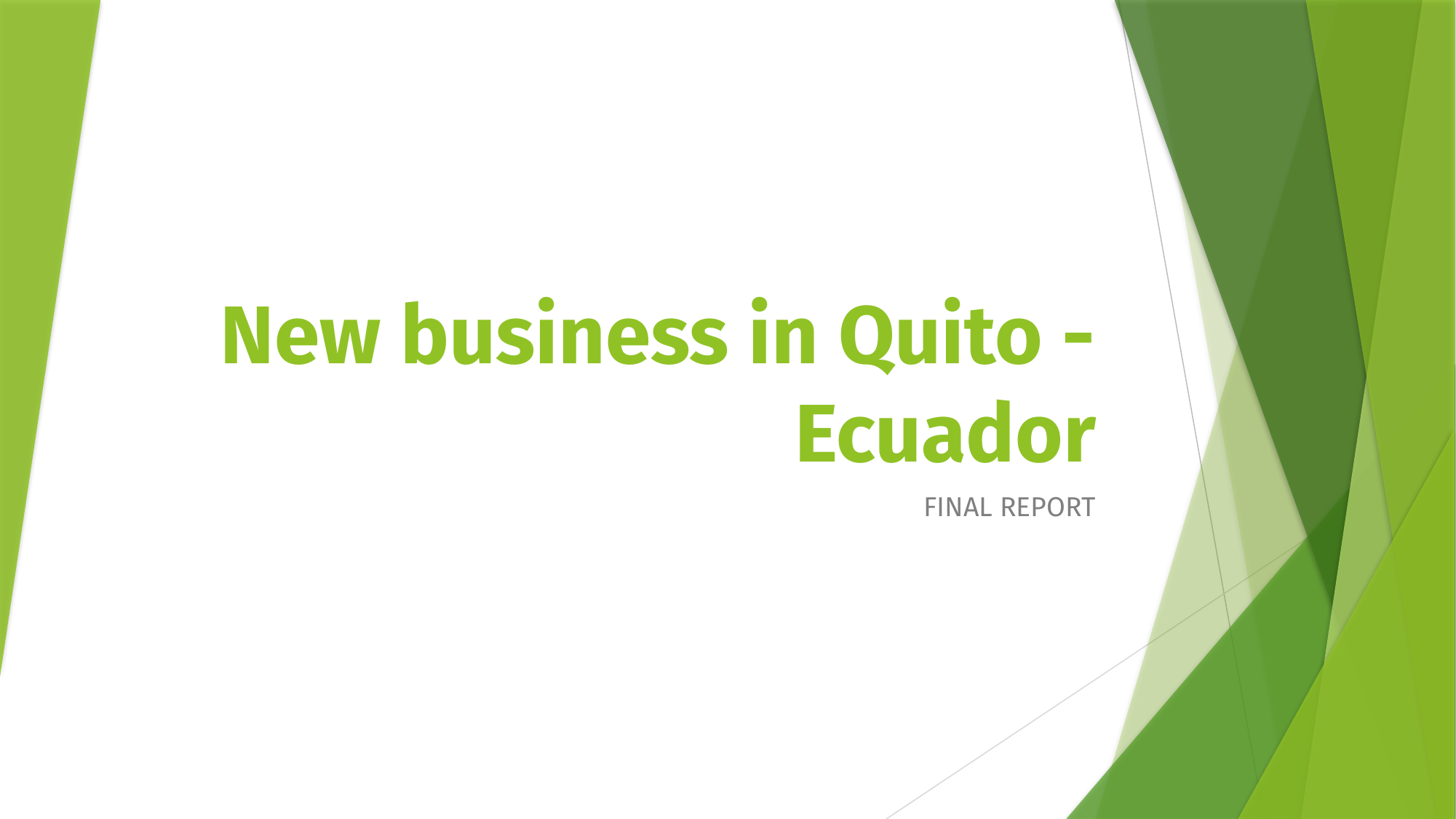

# New business in Quito - Ecuador
FINAL REPORT